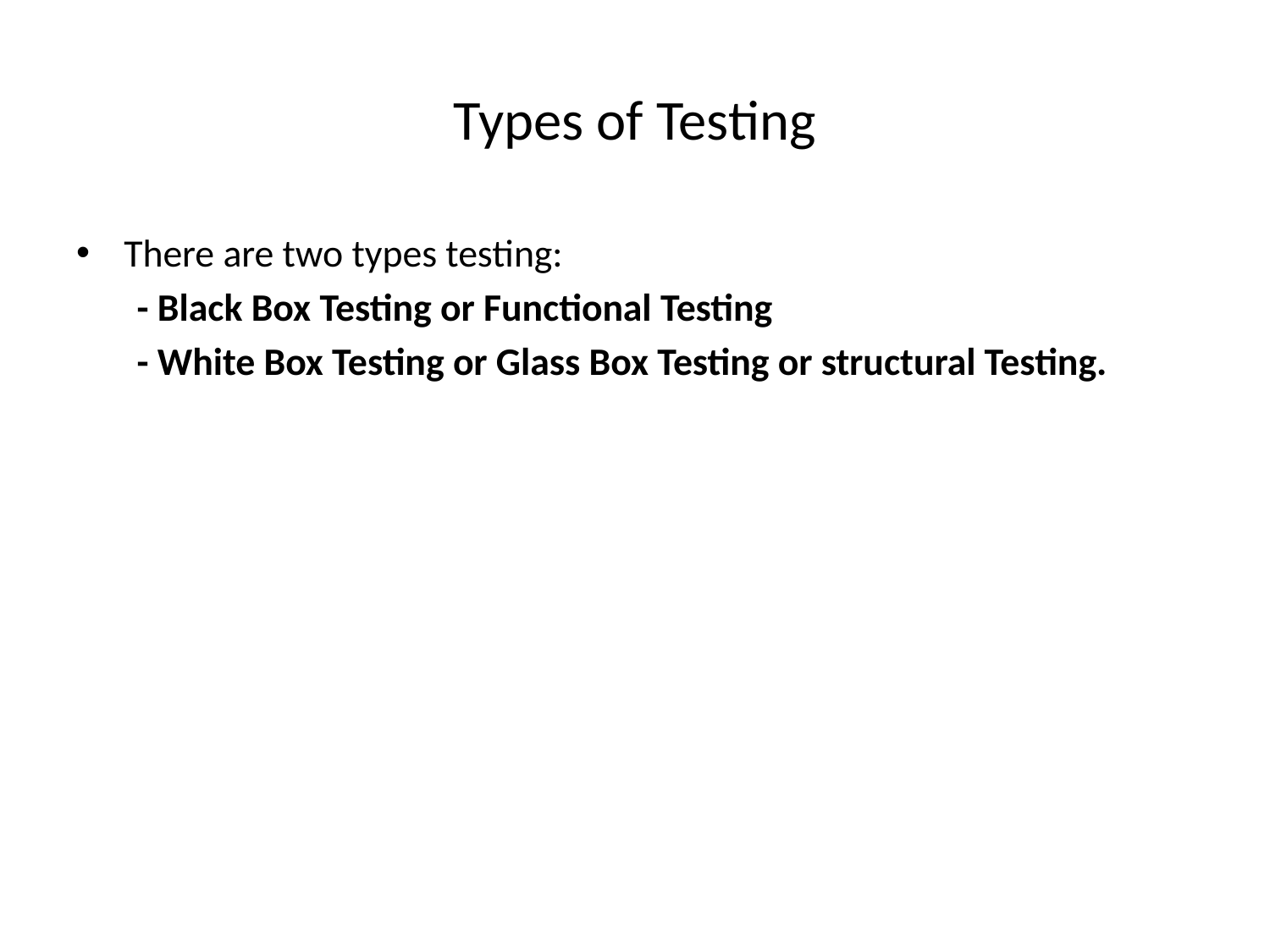

# Types of Testing
There are two types testing:
       - Black Box Testing or Functional Testing
       - White Box Testing or Glass Box Testing or structural Testing.